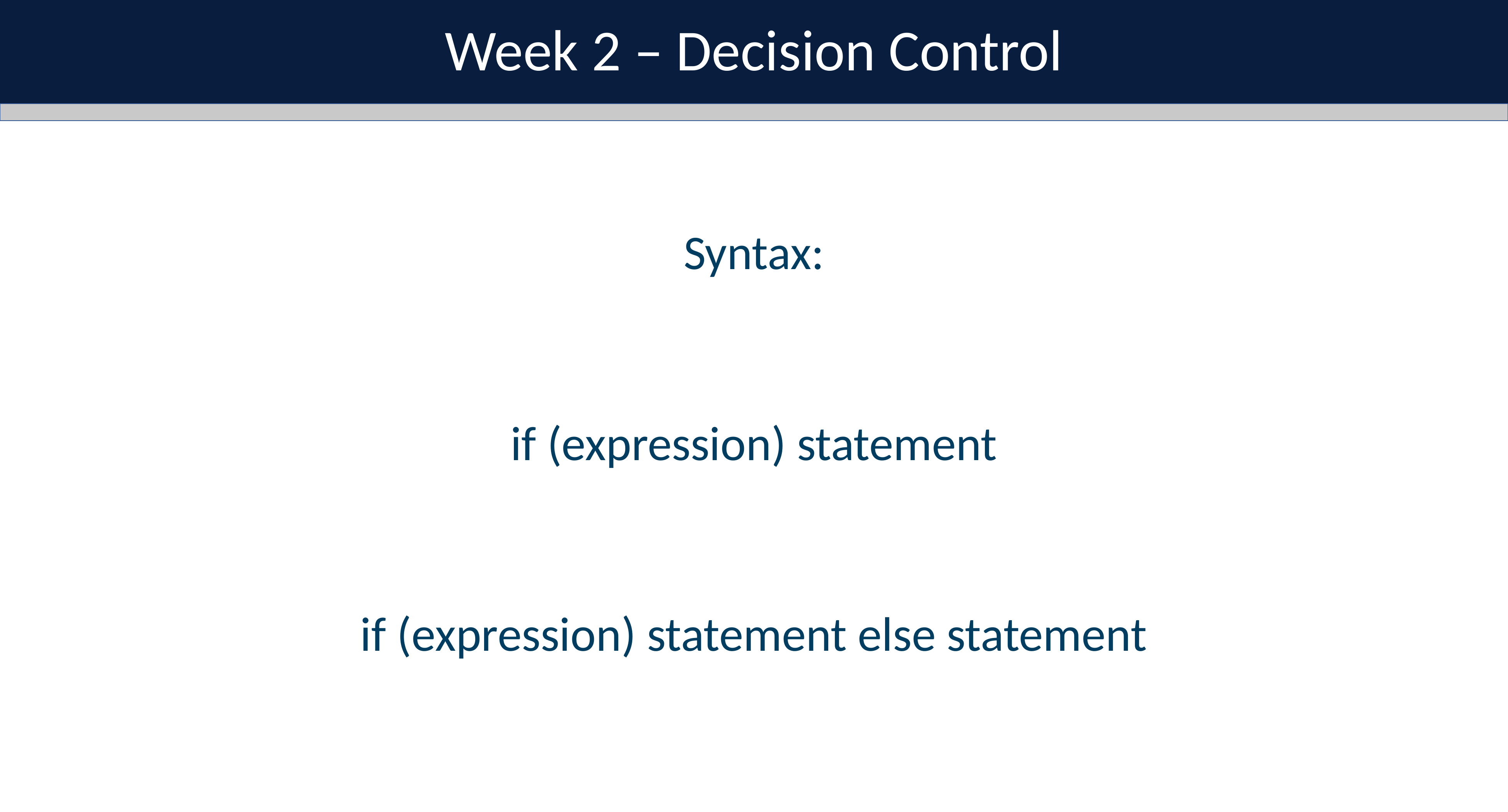

Week 2 – Decision Control

Syntax:

if (expression) statement

if (expression) statement else statement